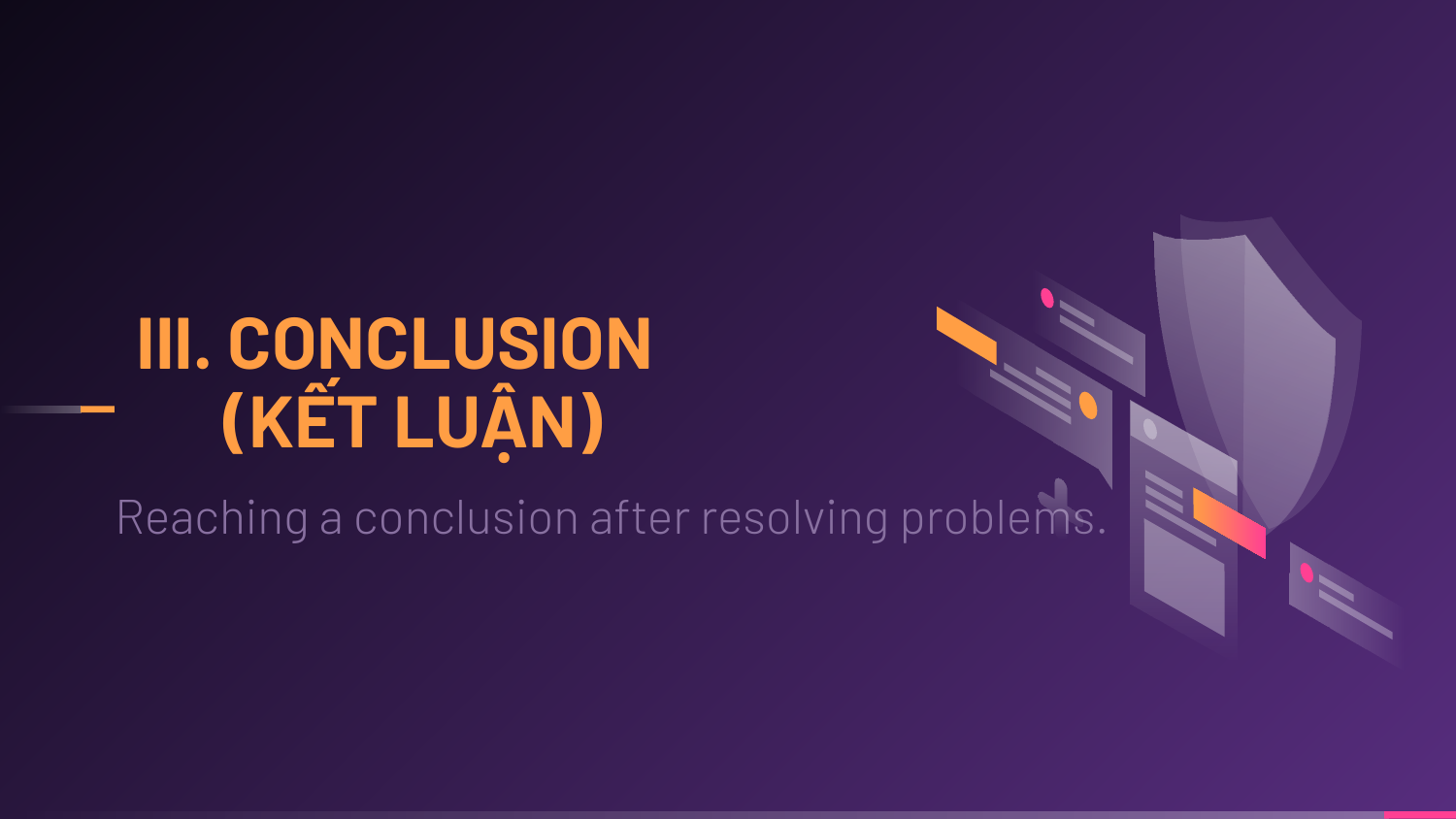

# III. CONCLUSION (KẾT LUẬN)
Reaching a conclusion after resolving problems.